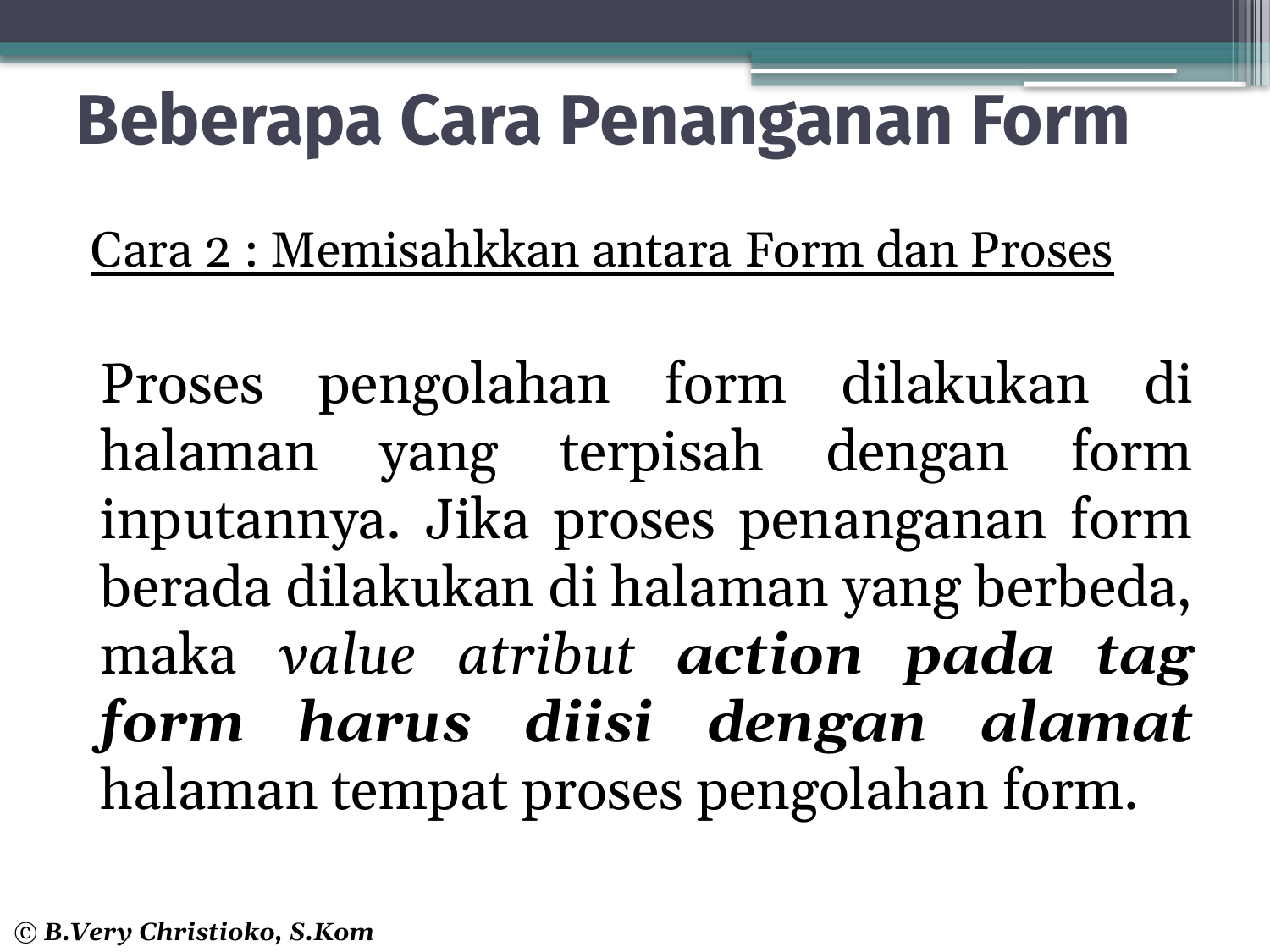

# Beberapa Cara Penanganan Form
Cara 2 : Memisahkkan antara Form dan Proses

Proses pengolahan form dilakukan di halaman yang terpisah dengan form inputannya. Jika proses penanganan form berada dilakukan di halaman yang berbeda, maka value atribut action pada tag form harus diisi dengan alamat halaman tempat proses pengolahan form.
© B.Very Christioko, S.Kom